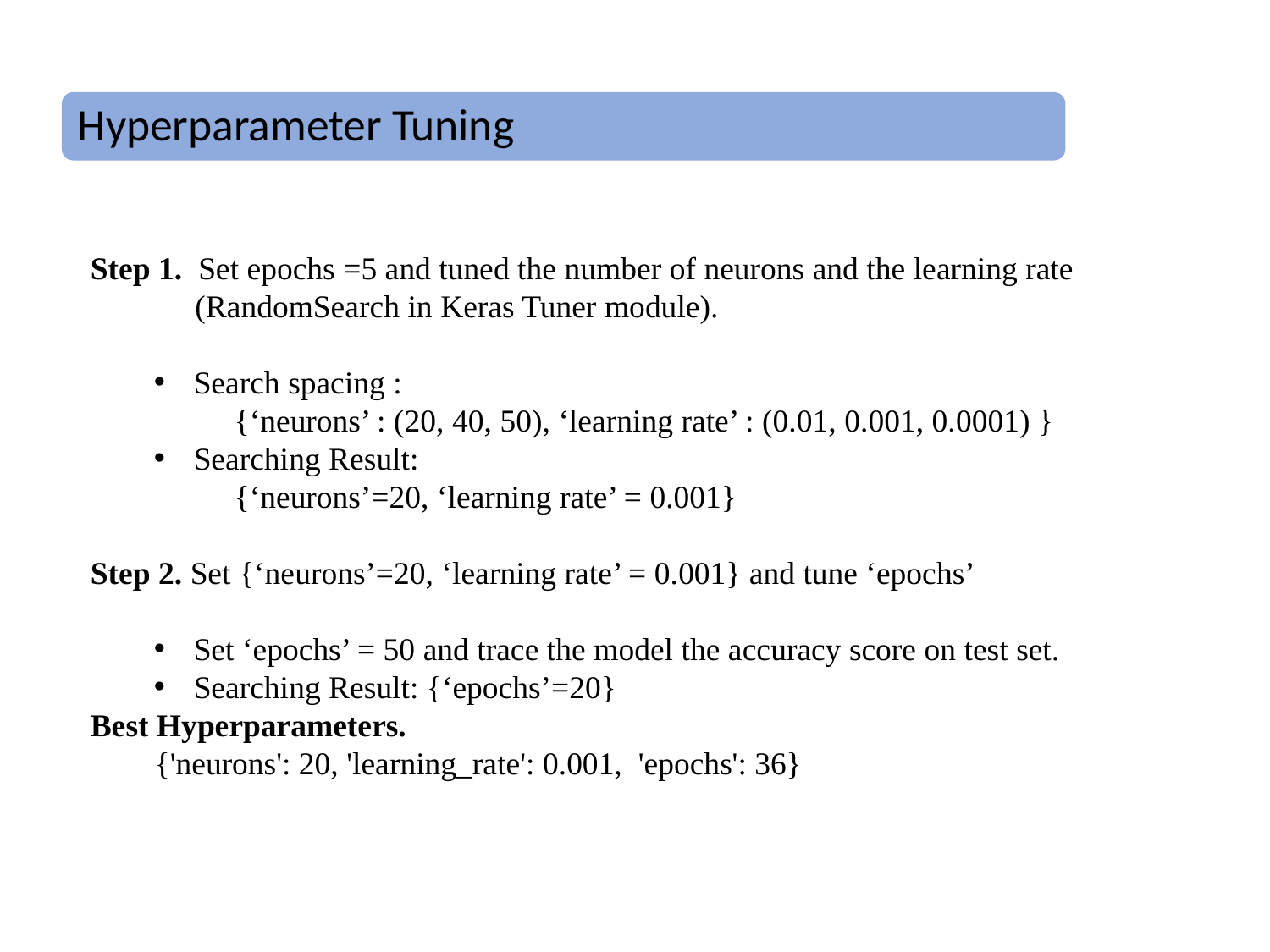

Hyperparameter Tuning
Step 1.  Set epochs =5 and tuned the number of neurons and the learning rate
             (RandomSearch in Keras Tuner module).

Search spacing :
          {‘neurons’ : (20, 40, 50), ‘learning rate’ : (0.01, 0.001, 0.0001) }
Searching Result:
          {‘neurons’=20, ‘learning rate’ = 0.001}

Step 2. Set {‘neurons’=20, ‘learning rate’ = 0.001} and tune ‘epochs’

Set ‘epochs’ = 50 and trace the model the accuracy score on test set.
Searching Result: {‘epochs’=20}
Best Hyperparameters.
        {'neurons': 20, 'learning_rate': 0.001,  'epochs': 36}
9